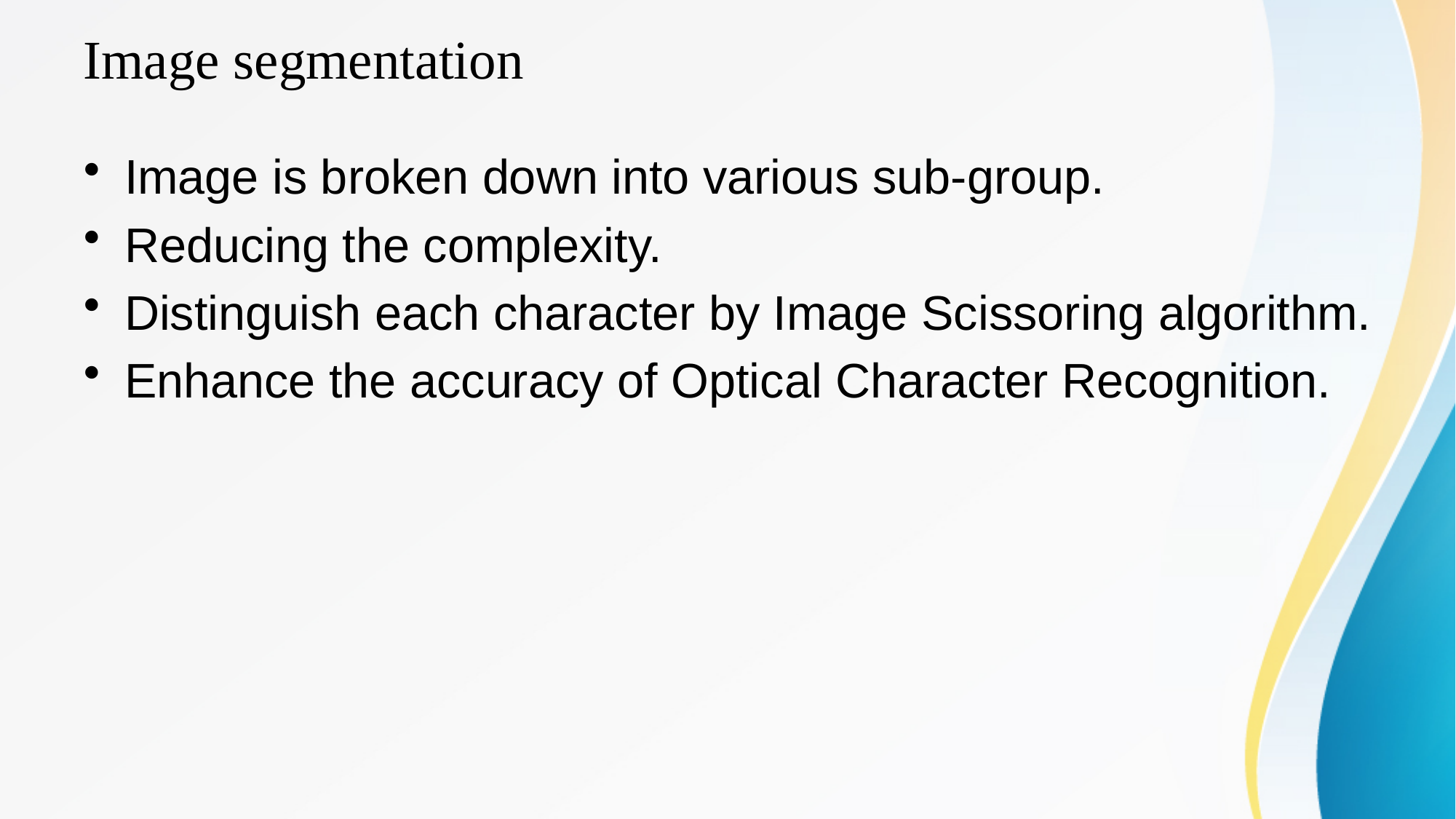

# Image segmentation
Image is broken down into various sub-group.
Reducing the complexity.
Distinguish each character by Image Scissoring algorithm.
Enhance the accuracy of Optical Character Recognition.